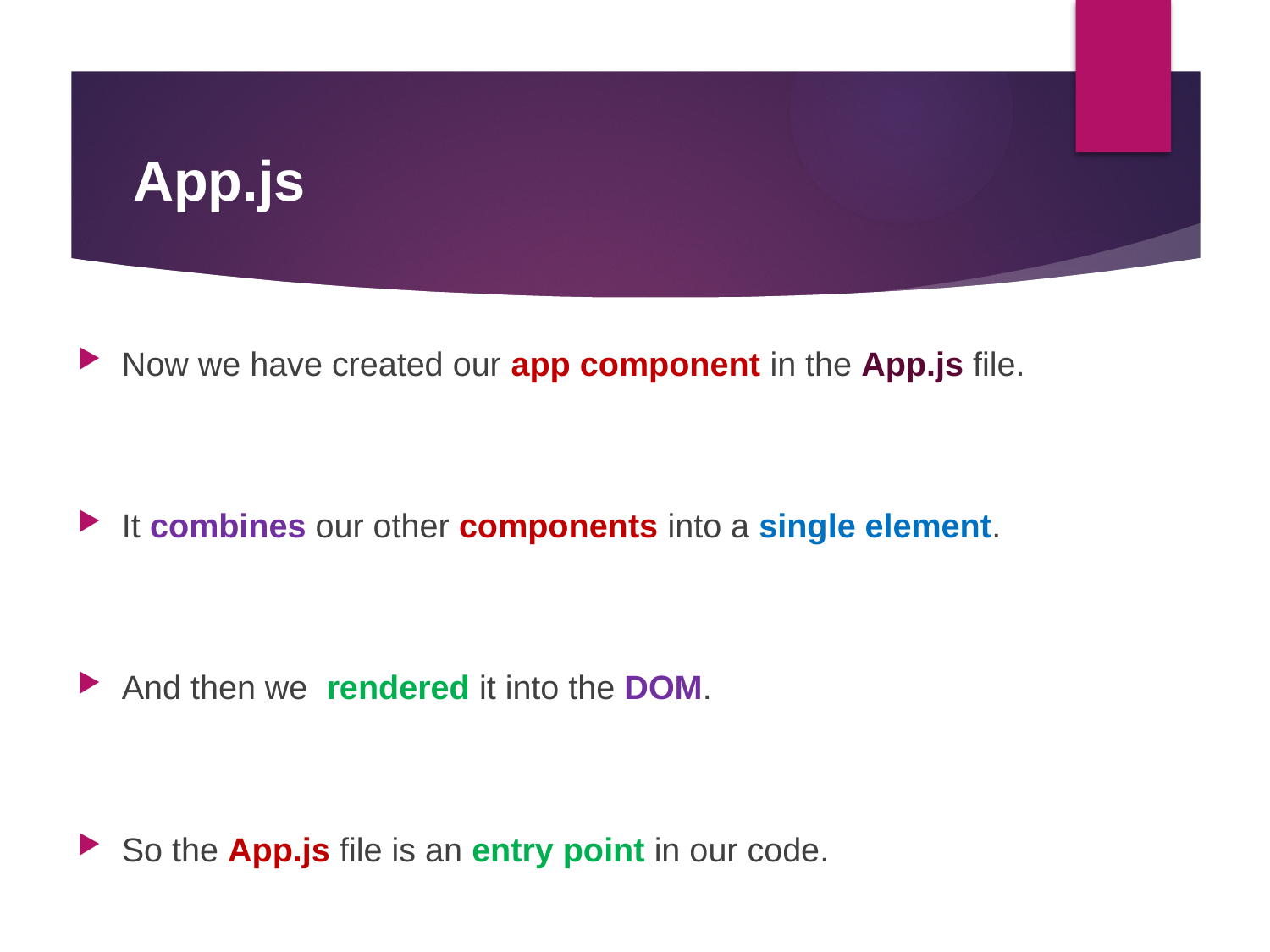

# App.js
Now we have created our app component in the App.js file.

It combines our other components into a single element.

And then we  rendered it into the DOM.

So the App.js file is an entry point in our code.